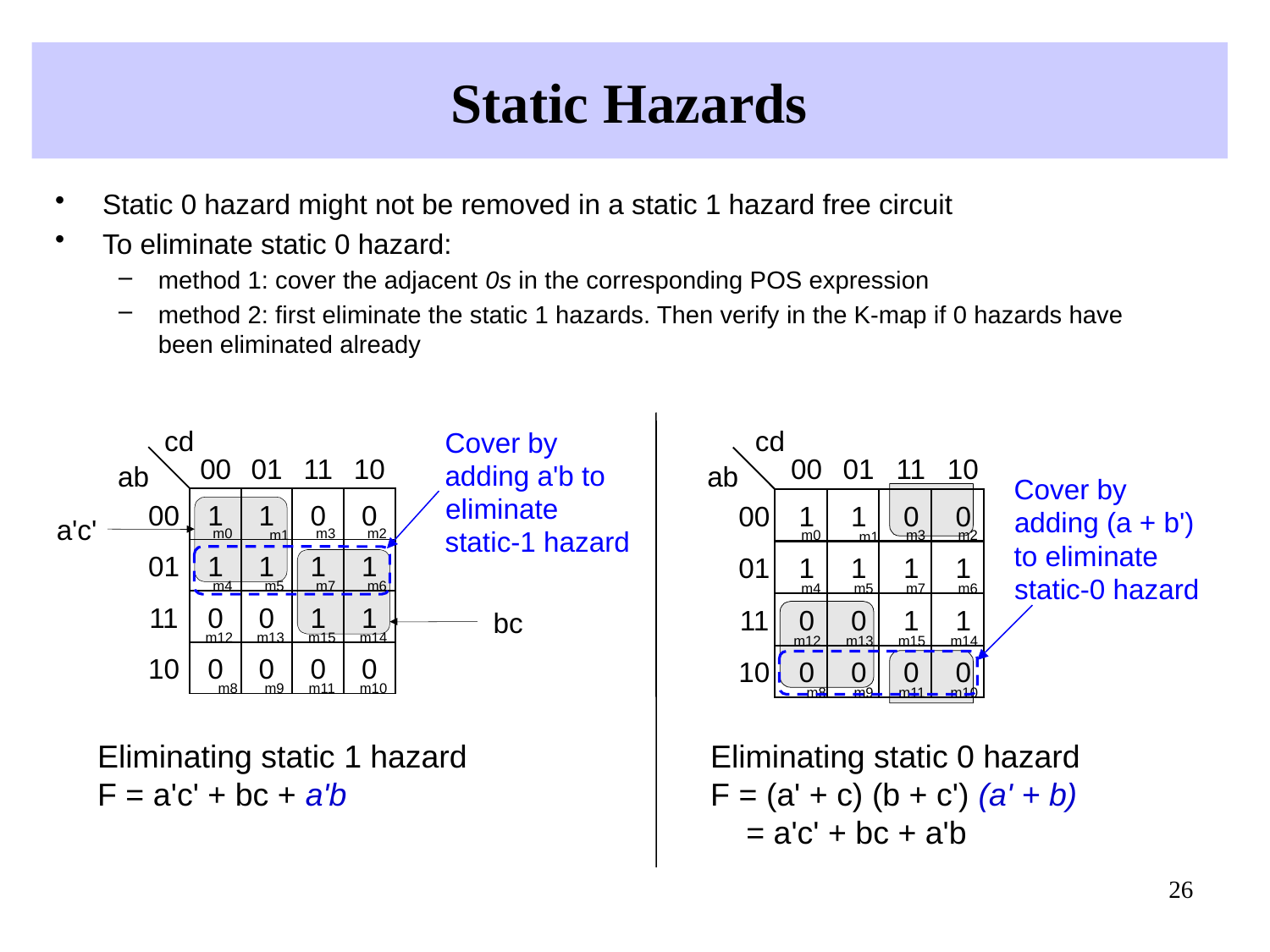

# Static Hazards
Static 0 hazard might not be removed in a static 1 hazard free circuit
To eliminate static 0 hazard:
method 1: cover the adjacent 0s in the corresponding POS expression
method 2: first eliminate the static 1 hazards. Then verify in the K-map if 0 hazards have been eliminated already

cd
cd

00
01
11
10
ab
Cover by

00
1
1
0
0
adding (a + b')
m0
m3
m2
m1
to eliminate

01
1
1
1
1
static-0 hazard
m4
m5
m7
m6

11
0
0
1
1
m12
m13
m15
m14

10
0
0
0
0
m8
m9
m11
m10
Cover by

00
01
11
10
adding a'b to
ab

eliminate

00
1
1
0
0
a'c'
static-1 hazard
m0
m3
m2

m1

01
1
1
1
1

m4
m5
m7
m6

11
0
0
1
1
bc

m12
m13
m15
m14

10
0
0
0
0

m8
m9
m11
m10
Eliminating static 1 hazard
F = a'c' + bc + a'b
Eliminating static 0 hazard
F = (a' + c) (b + c') (a' + b)
    = a'c' + bc + a'b
26